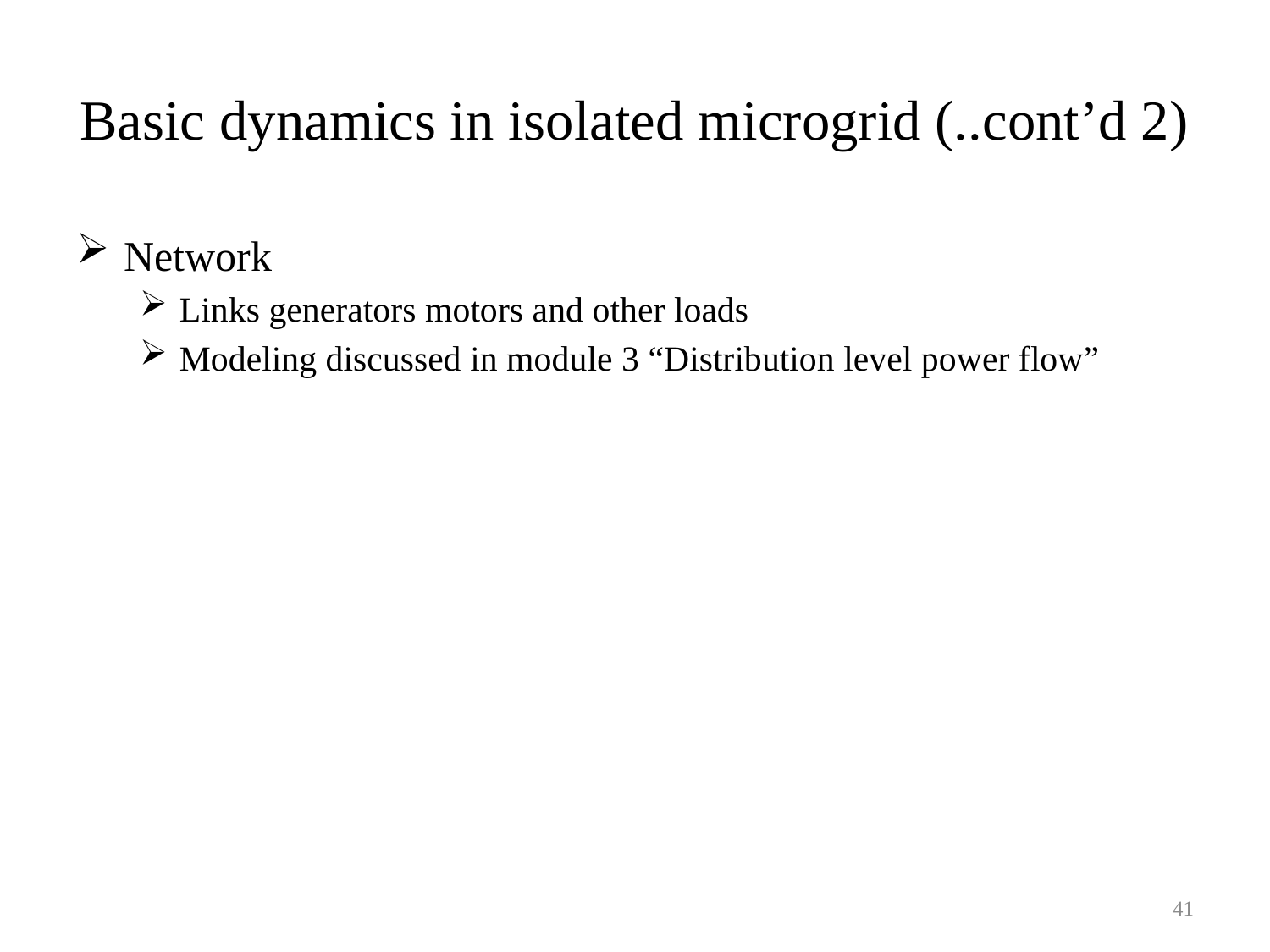

# Basic dynamics in isolated microgrid (..cont’d 2)
Network
Links generators motors and other loads
Modeling discussed in module 3 “Distribution level power flow”
41